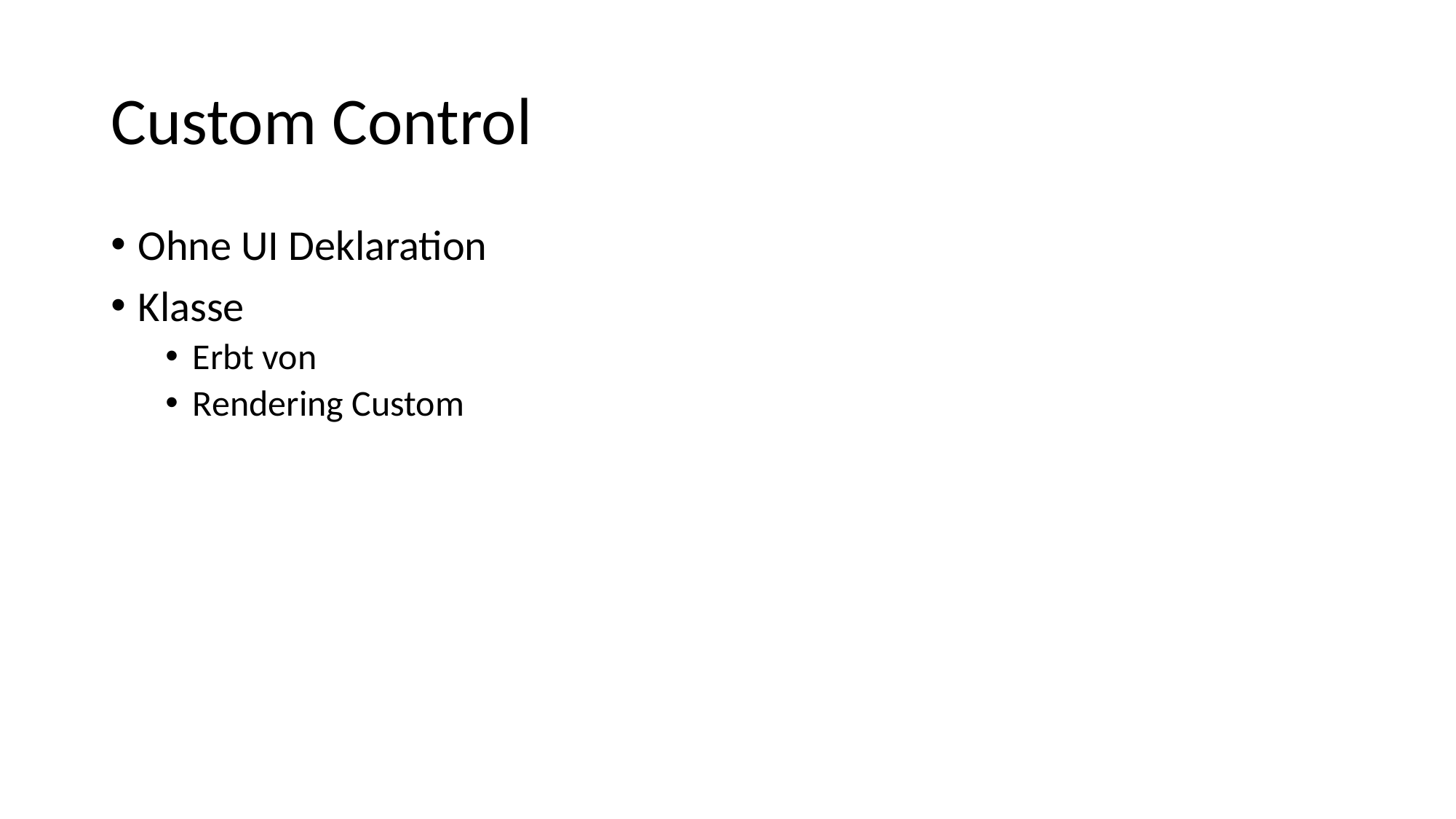

# Custom Control
Ohne UI Deklaration
Klasse
Erbt von
Rendering Custom